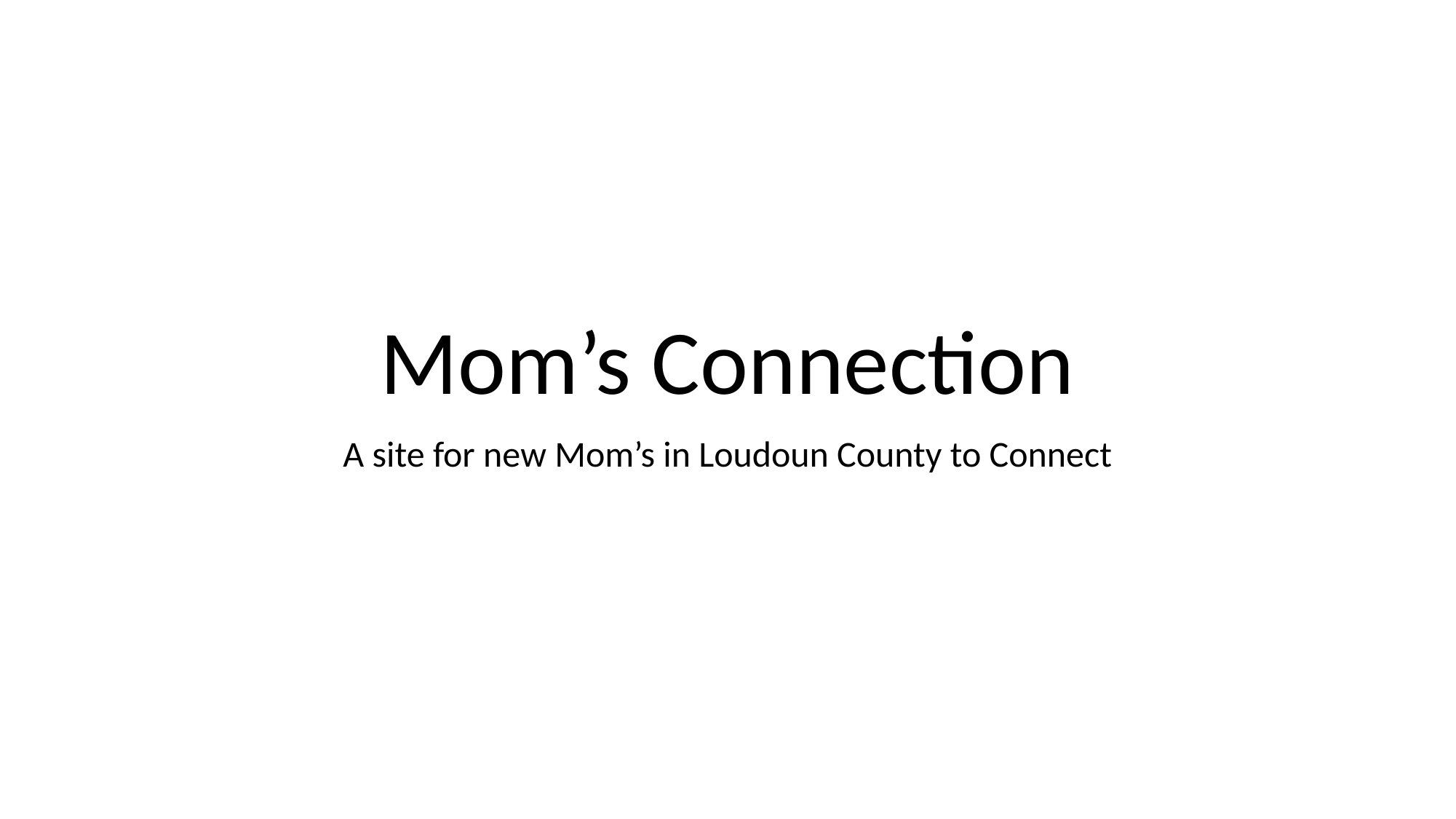

# Mom’s Connection
A site for new Mom’s in Loudoun County to Connect